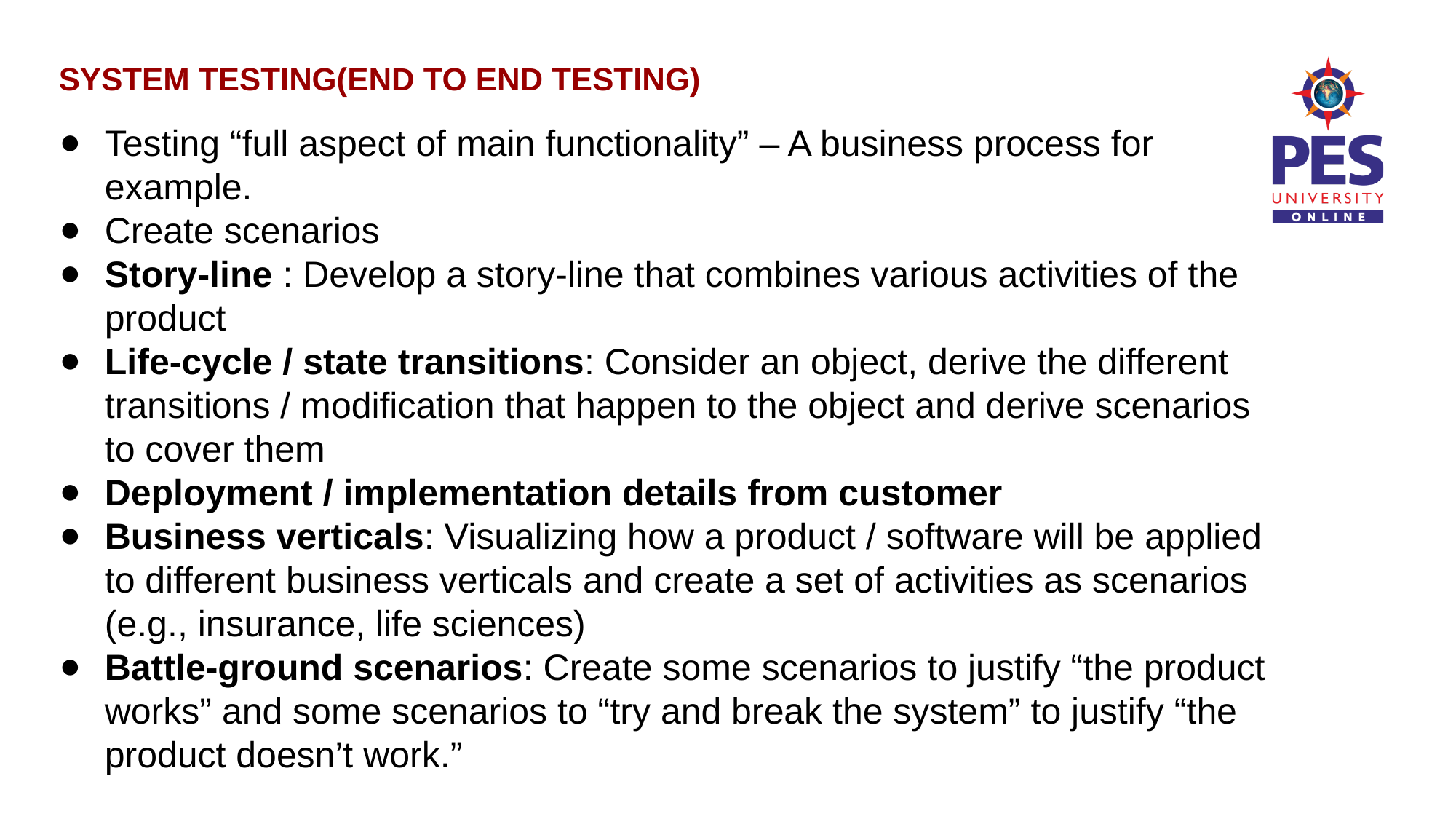

SYSTEM TESTING(END TO END TESTING)
Testing “full aspect of main functionality” – A business process for example.
Create scenarios
Story-line : Develop a story-line that combines various activities of the product
Life-cycle / state transitions: Consider an object, derive the different transitions / modification that happen to the object and derive scenarios to cover them
Deployment / implementation details from customer
Business verticals: Visualizing how a product / software will be applied to different business verticals and create a set of activities as scenarios (e.g., insurance, life sciences)
Battle-ground scenarios: Create some scenarios to justify “the product works” and some scenarios to “try and break the system” to justify “the product doesn’t work.”